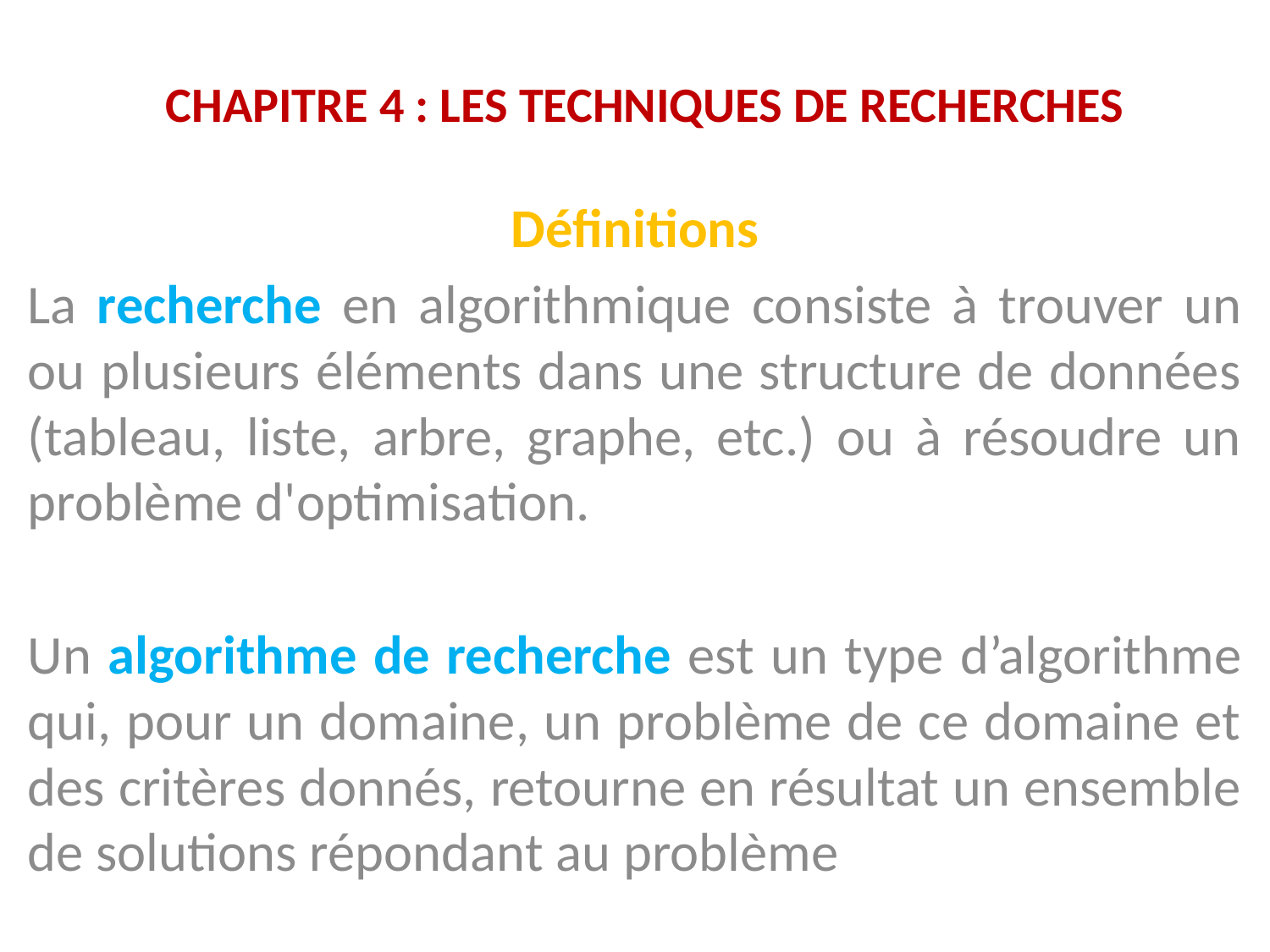

# CHAPITRE 4 : LES TECHNIQUES DE RECHERCHES
Définitions
La recherche en algorithmique consiste à trouver un ou plusieurs éléments dans une structure de données (tableau, liste, arbre, graphe, etc.) ou à résoudre un problème d'optimisation.

Un algorithme de recherche est un type d’algorithme qui, pour un domaine, un problème de ce domaine et des critères donnés, retourne en résultat un ensemble de solutions répondant au problème